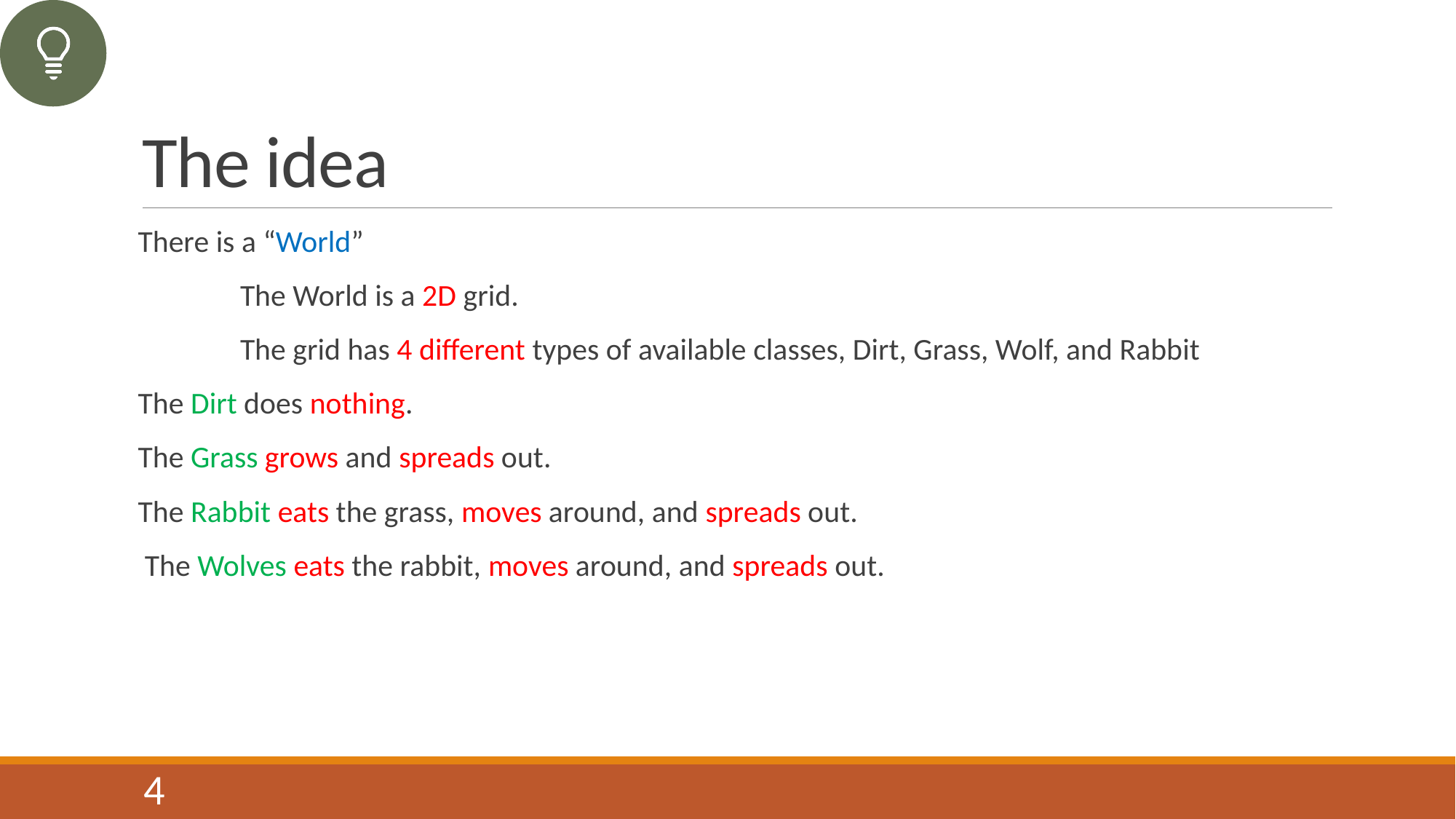

# The idea
 There is a “World”
	The World is a 2D grid.
	The grid has 4 different types of available classes, Dirt, Grass, Wolf, and Rabbit
 The Dirt does nothing.
 The Grass grows and spreads out.
 The Rabbit eats the grass, moves around, and spreads out.
  The Wolves eats the rabbit, moves around, and spreads out.

4